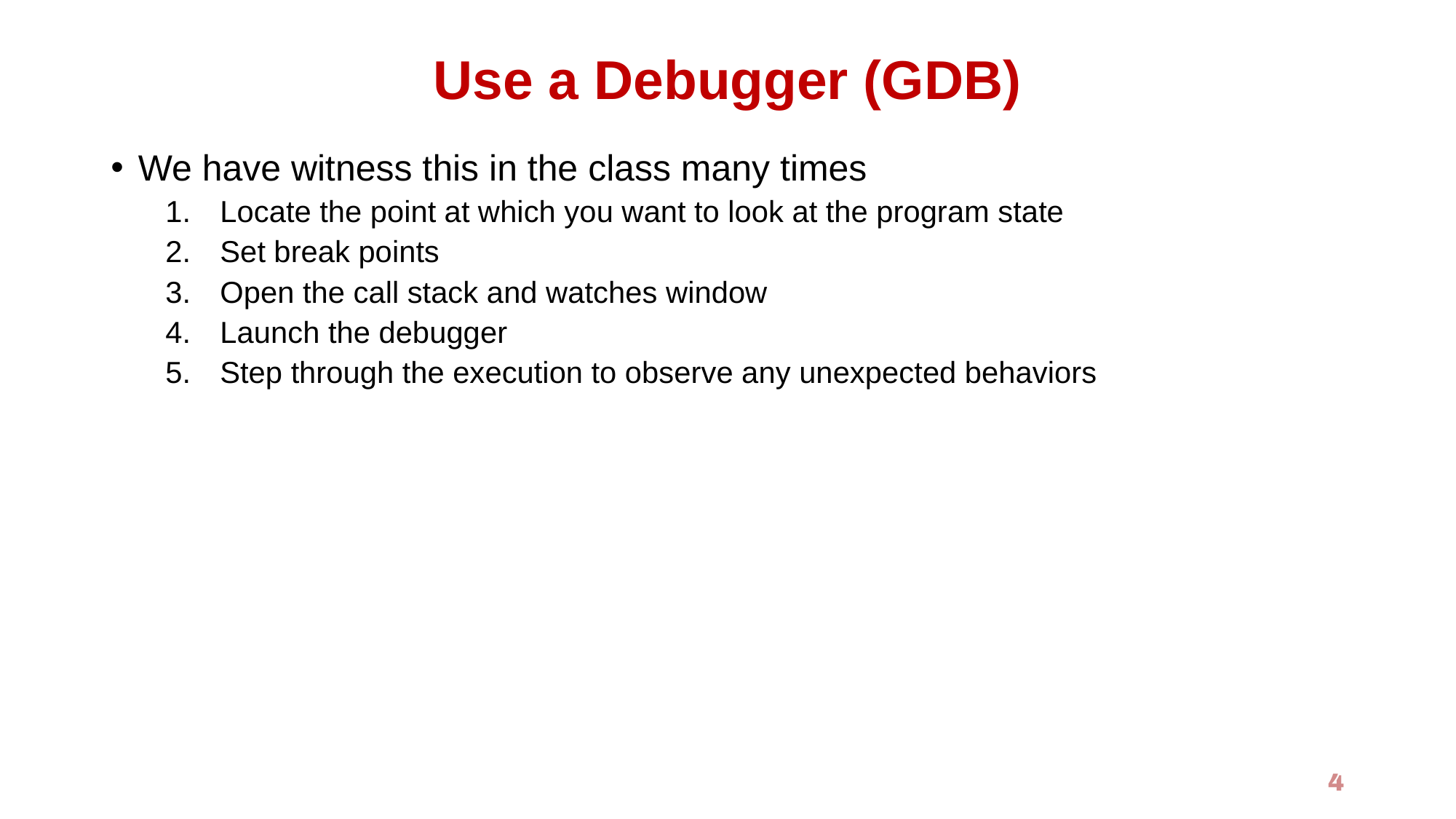

# Use a Debugger (GDB)
We have witness this in the class many times
Locate the point at which you want to look at the program state
Set break points
Open the call stack and watches window
Launch the debugger
Step through the execution to observe any unexpected behaviors
4